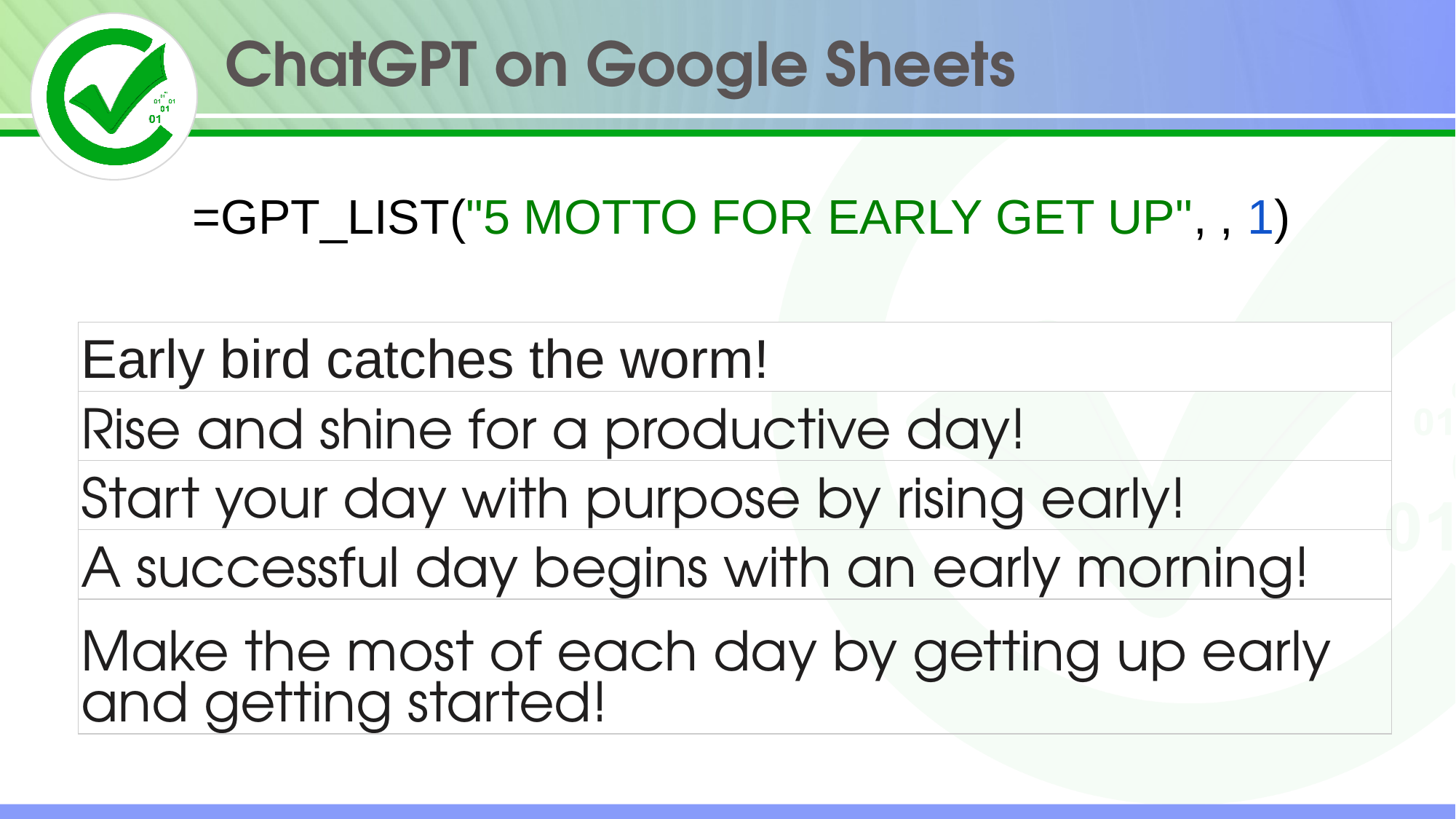

ChatGPT on Google Sheets
=GPT_LIST("5 MOTTO FOR EARLY GET UP", , 1)
| Early bird catches the worm! |
| --- |
| Rise and shine for a productive day! |
| Start your day with purpose by rising early! |
| A successful day begins with an early morning! |
| Make the most of each day by getting up early and getting started! |